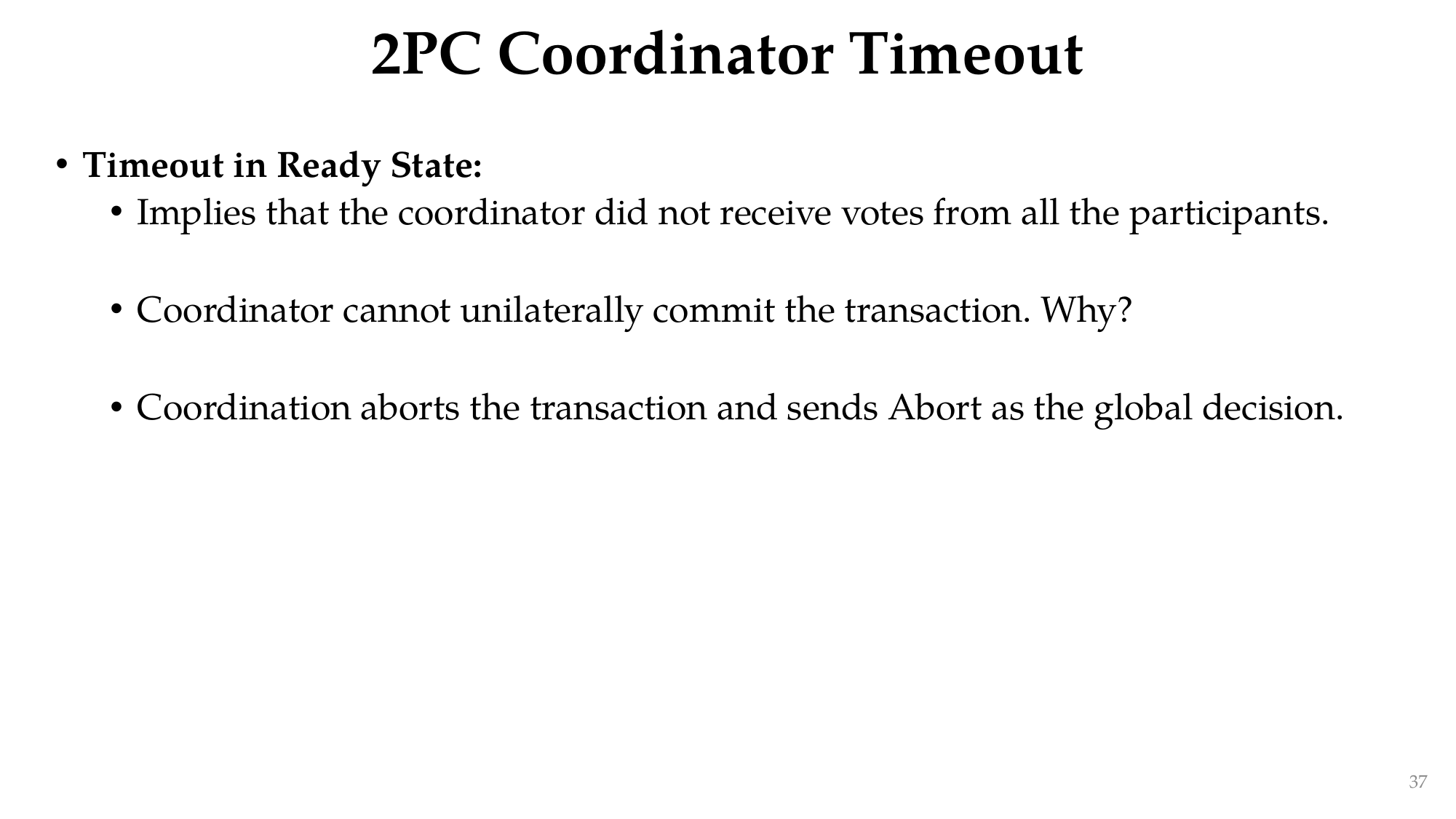

# 2PC Coordinator Timeout
Timeout in Ready State:
Implies that the coordinator did not receive votes from all the participants.

Coordinator cannot unilaterally commit the transaction. Why?

Coordination aborts the transaction and sends Abort as the global decision.

37